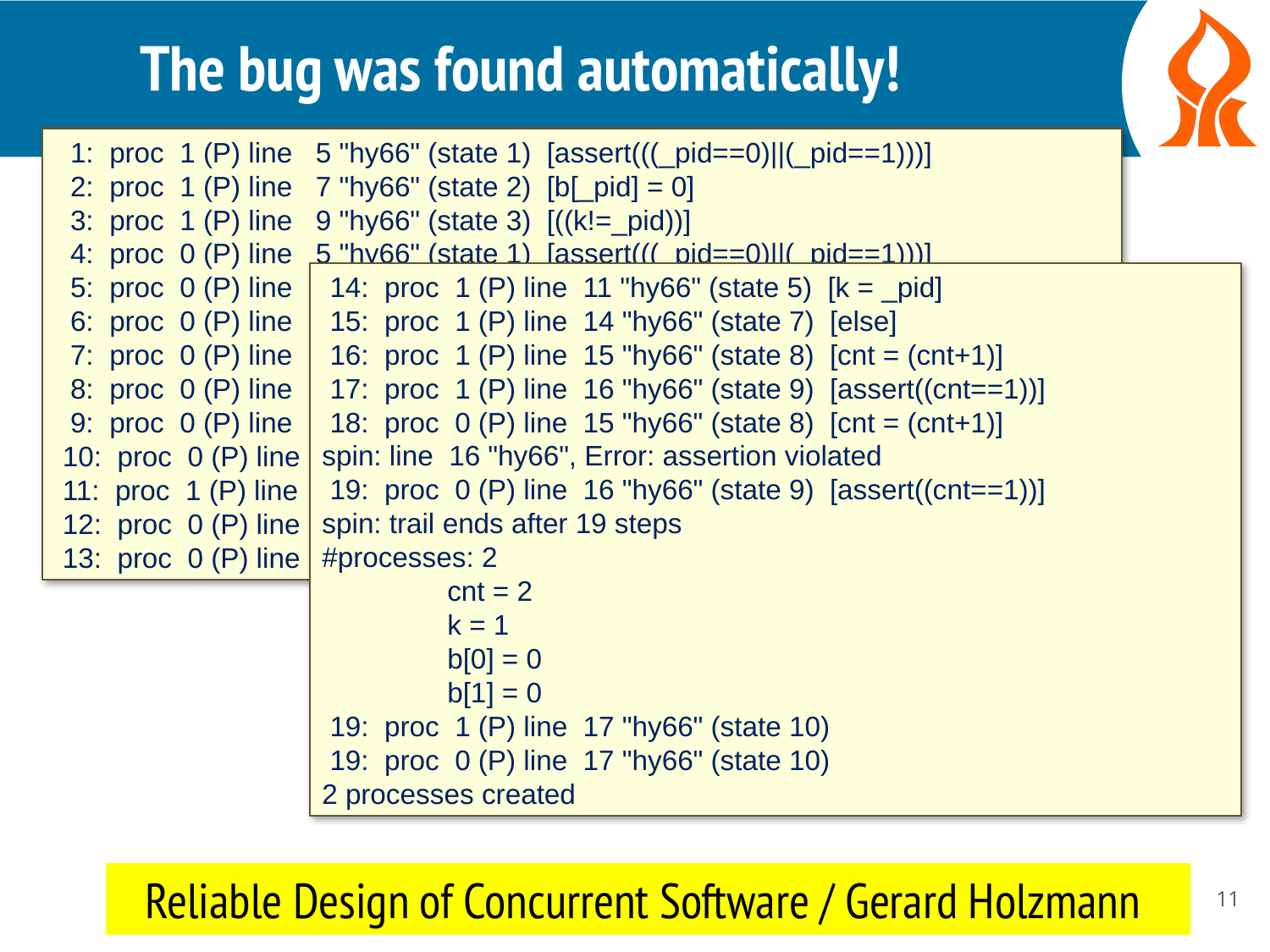

# The bug was found automatically!
  1:  proc  1 (P) line   5 "hy66" (state 1)  [assert(((_pid==0)||(_pid==1)))]
  2:  proc  1 (P) line   7 "hy66" (state 2)  [b[_pid] = 0]
  3:  proc  1 (P) line   9 "hy66" (state 3)  [((k!=_pid))]
  4:  proc  0 (P) line   5 "hy66" (state 1)  [assert(((_pid==0)||(_pid==1)))]
  5:  proc  0 (P) line   7 "hy66" (state 2)  [b[_pid] = 0]
  6:  proc  0 (P) line  14 "hy66" (state 7)  [else]
  7:  proc  0 (P) line  15 "hy66" (state 8)  [cnt = (cnt+1)]
  8:  proc  0 (P) line  16 "hy66" (state 9)  [assert((cnt==1))]
  9:  proc  0 (P) line  17 "hy66" (state 10) [cnt = (cnt-1)]
 10:  proc  0 (P) line  19 "hy66" (state 11) [b[_pid] = 1]
 11:  proc  1 (P) line  10 "hy66" (state 4)  [(b[(1-_pid)])]
 12:  proc  0 (P) line   7 "hy66" (state 2)  [b[_pid] = 0]
 13:  proc  0 (P) line  14 "hy66" (state 7)  [else]
 14:  proc  1 (P) line  11 "hy66" (state 5)  [k = _pid]
 15:  proc  1 (P) line  14 "hy66" (state 7)  [else]
 16:  proc  1 (P) line  15 "hy66" (state 8)  [cnt = (cnt+1)]
 17:  proc  1 (P) line  16 "hy66" (state 9)  [assert((cnt==1))]
 18:  proc  0 (P) line  15 "hy66" (state 8)  [cnt = (cnt+1)]
spin: line  16 "hy66", Error: assertion violated
 19:  proc  0 (P) line  16 "hy66" (state 9)  [assert((cnt==1))]
spin: trail ends after 19 steps
#processes: 2
                cnt = 2
                k = 1
                b[0] = 0
                b[1] = 0
 19:  proc  1 (P) line  17 "hy66" (state 10)
 19:  proc  0 (P) line  17 "hy66" (state 10)
2 processes created
Reliable Design of Concurrent Software / Gerard Holzmann
11